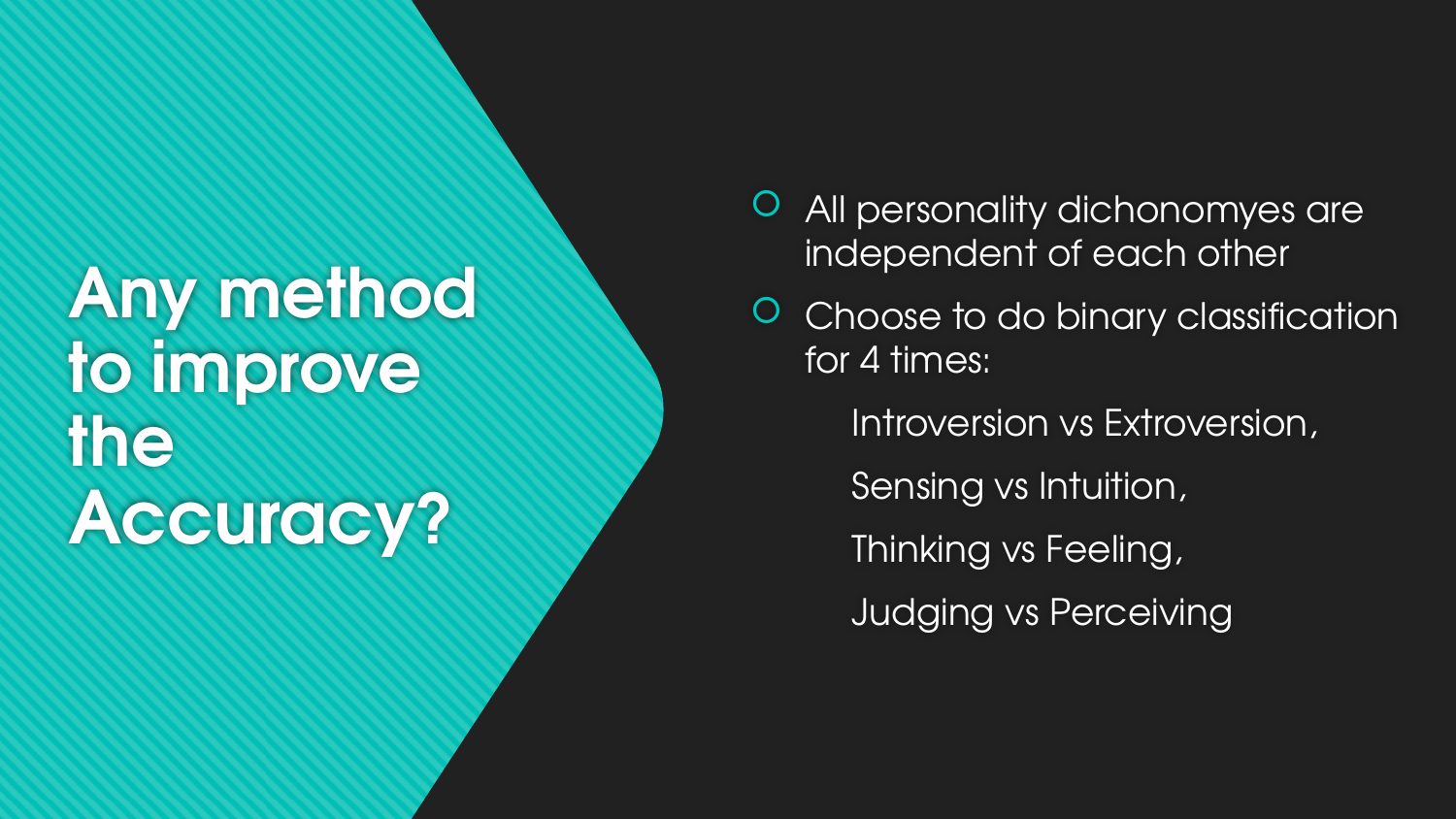

All personality dichonomyes are independent of each other
Choose to do binary classification for 4 times:
          Introversion vs Extroversion,
          Sensing vs Intuition,
          Thinking vs Feeling,
          Judging vs Perceiving
# Any method to improve the Accuracy?